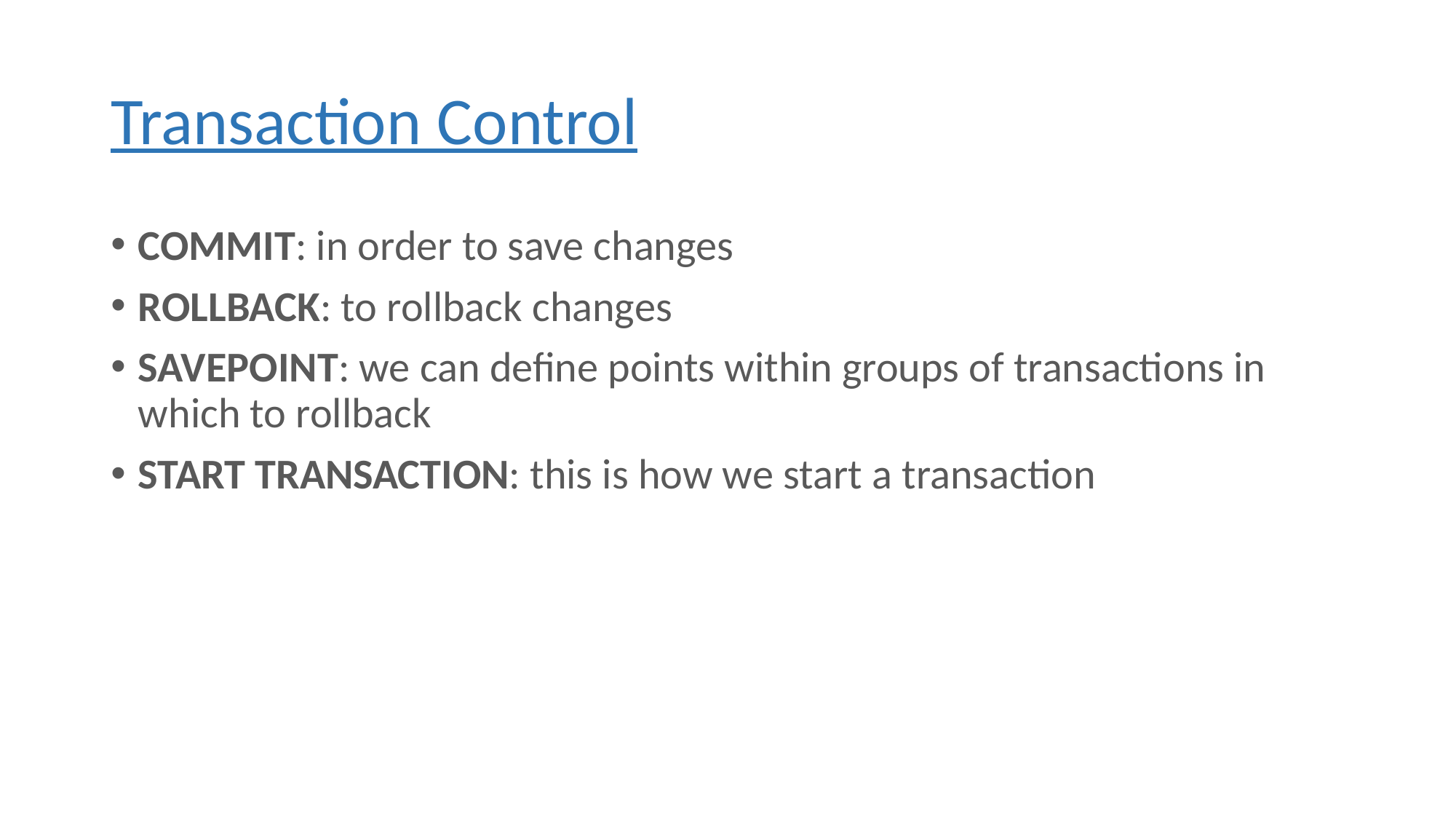

# Transaction Control
COMMIT: in order to save changes
ROLLBACK: to rollback changes
SAVEPOINT: we can define points within groups of transactions in which to rollback
START TRANSACTION: this is how we start a transaction